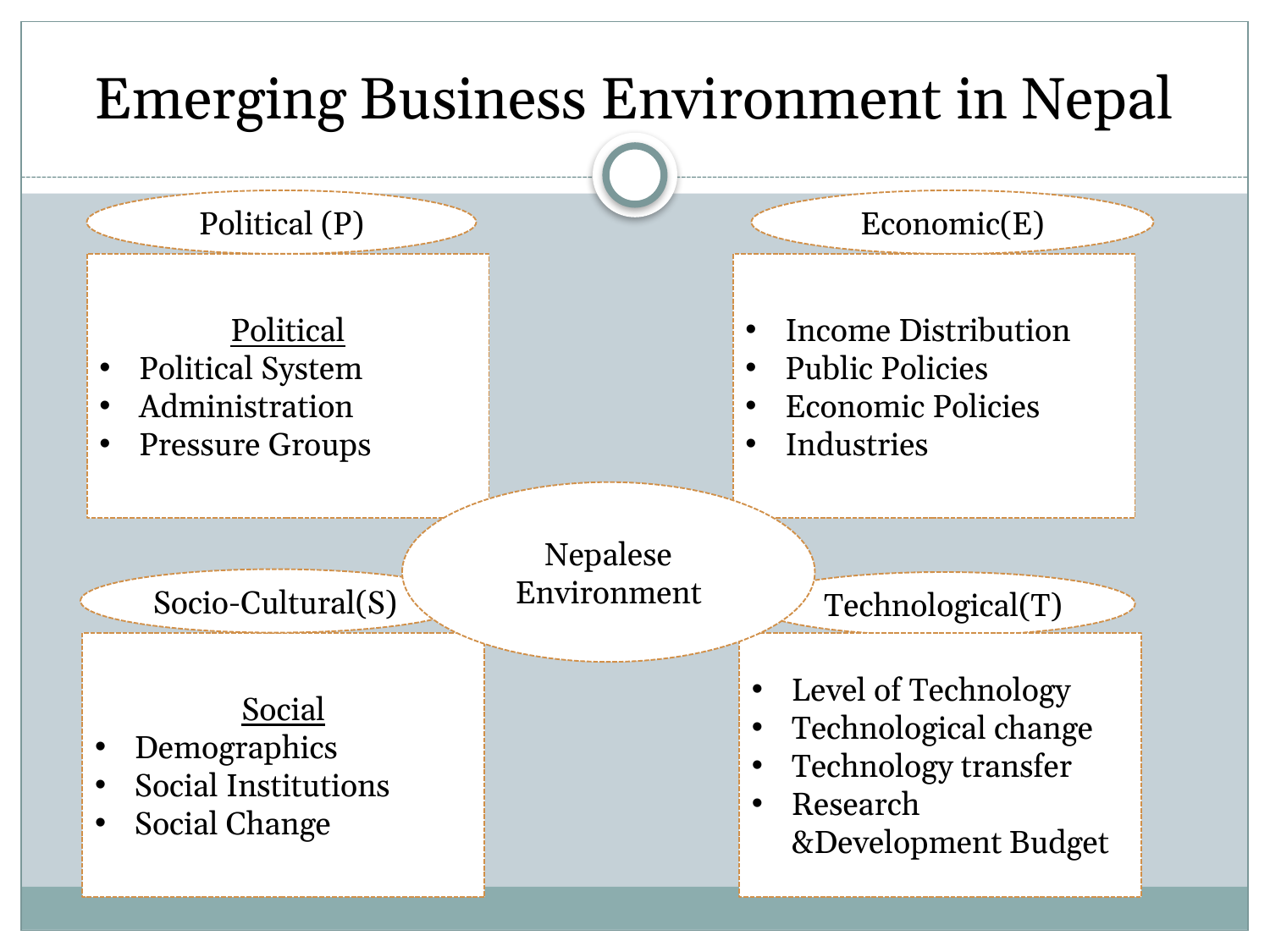

# Emerging Business Environment in Nepal
Political (P)
Economic(E)
Political
Political System
Administration
Pressure Groups
Income Distribution
Public Policies
Economic Policies
Industries
Nepalese Environment
Socio-Cultural(S)
Technological(T)
Social
Demographics
Social Institutions
Social Change
Level of Technology
Technological change
Technology transfer
Research &Development Budget